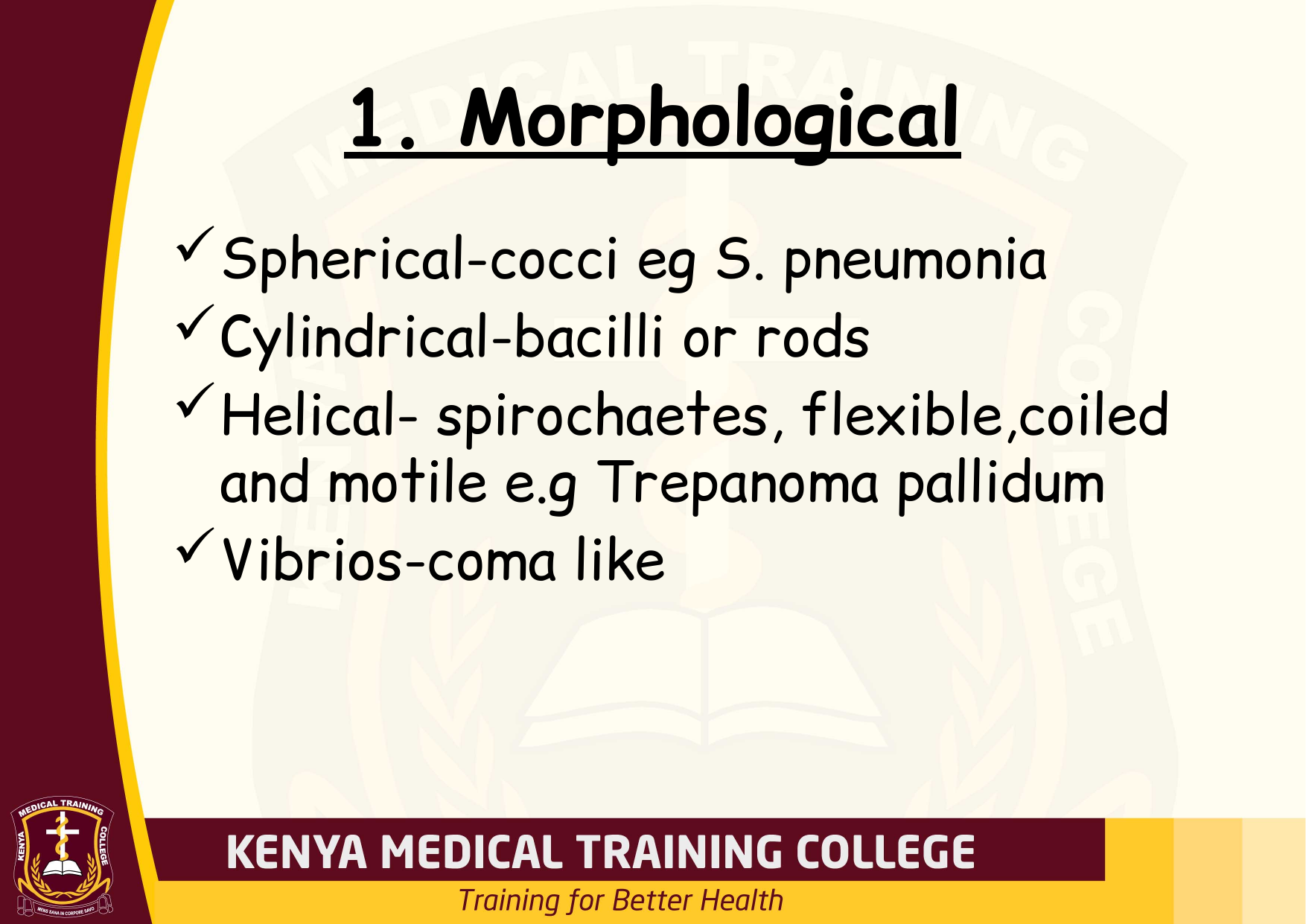

# 1. Morphological
Spherical-cocci eg S. pneumonia
Cylindrical-bacilli or rods
Helical- spirochaetes, flexible,coiled and motile e.g Trepanoma pallidum
Vibrios-coma like